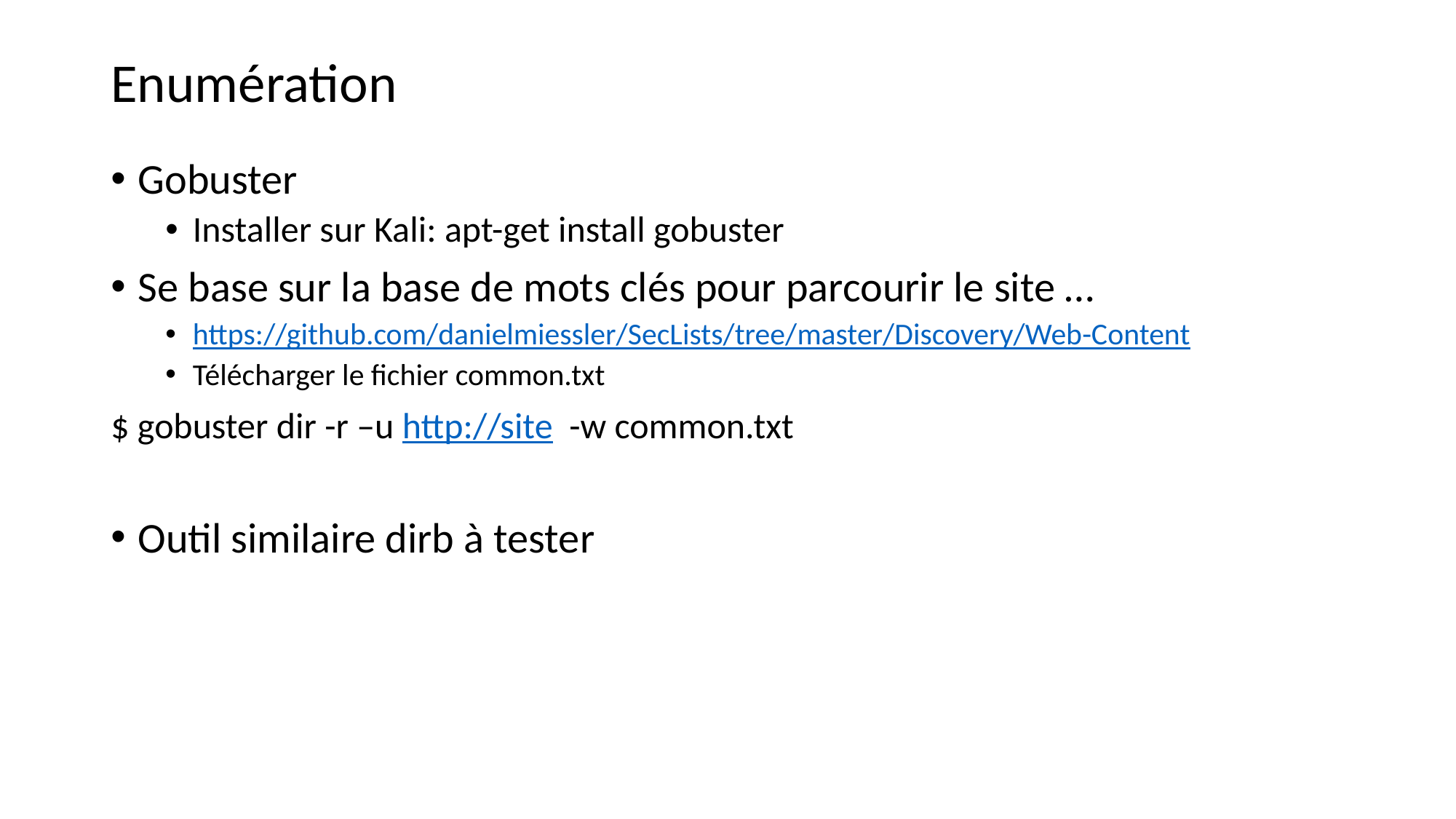

# Enumération
Gobuster
Installer sur Kali: apt-get install gobuster
Se base sur la base de mots clés pour parcourir le site …
https://github.com/danielmiessler/SecLists/tree/master/Discovery/Web-Content
Télécharger le fichier common.txt
$ gobuster dir -r –u http://site  -w common.txt

Outil similaire dirb à tester